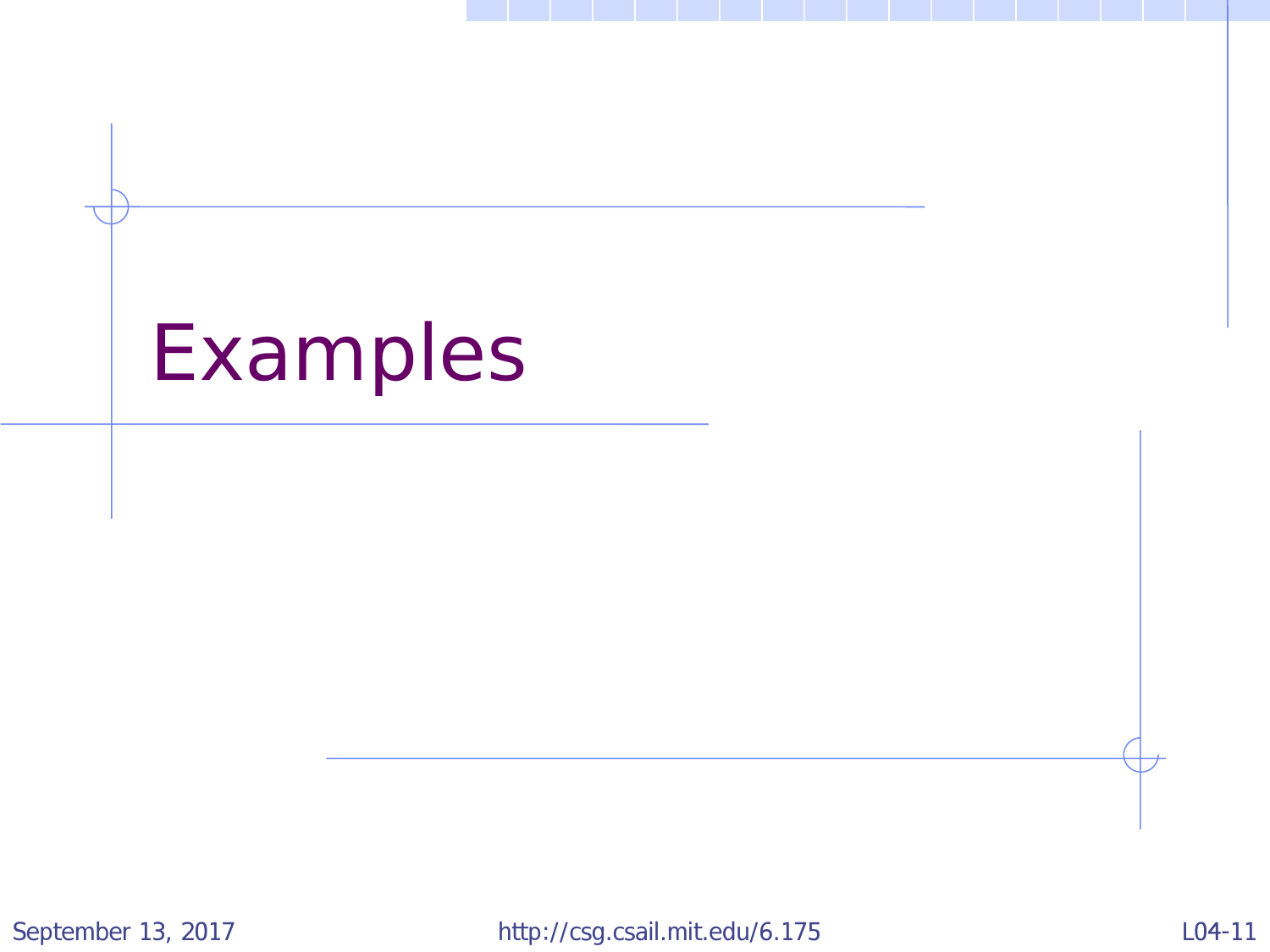

# Examples

September 13, 2017
http://csg.csail.mit.edu/6.175
L04-11